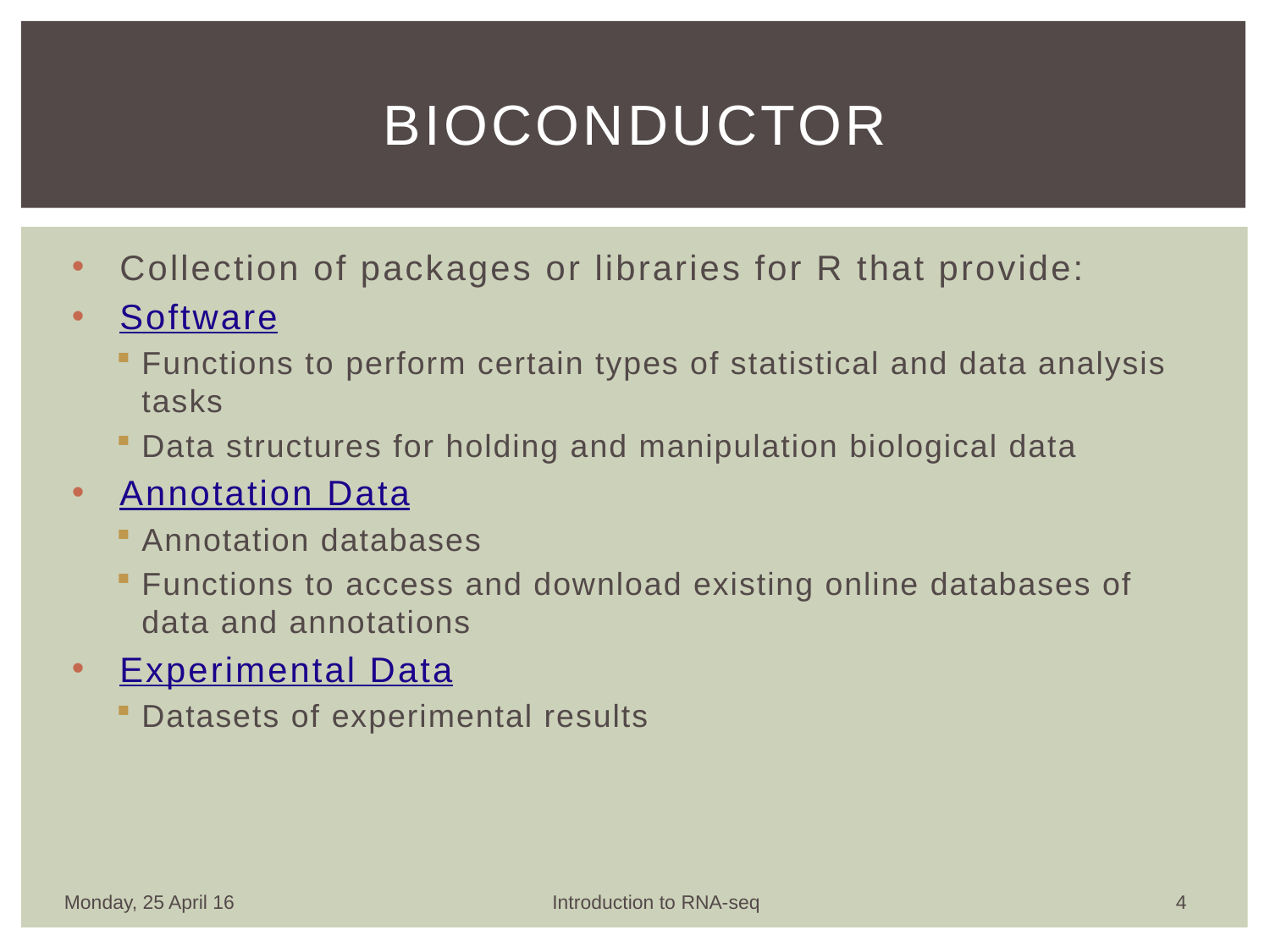

# Bioconductor
Collection of packages or libraries for R that provide:
Software
Functions to perform certain types of statistical and data analysis tasks
Data structures for holding and manipulation biological data
Annotation Data
Annotation databases
Functions to access and download existing online databases of data and annotations
Experimental Data
Datasets of experimental results
4
Monday, 25 April 16
Introduction to RNA-seq